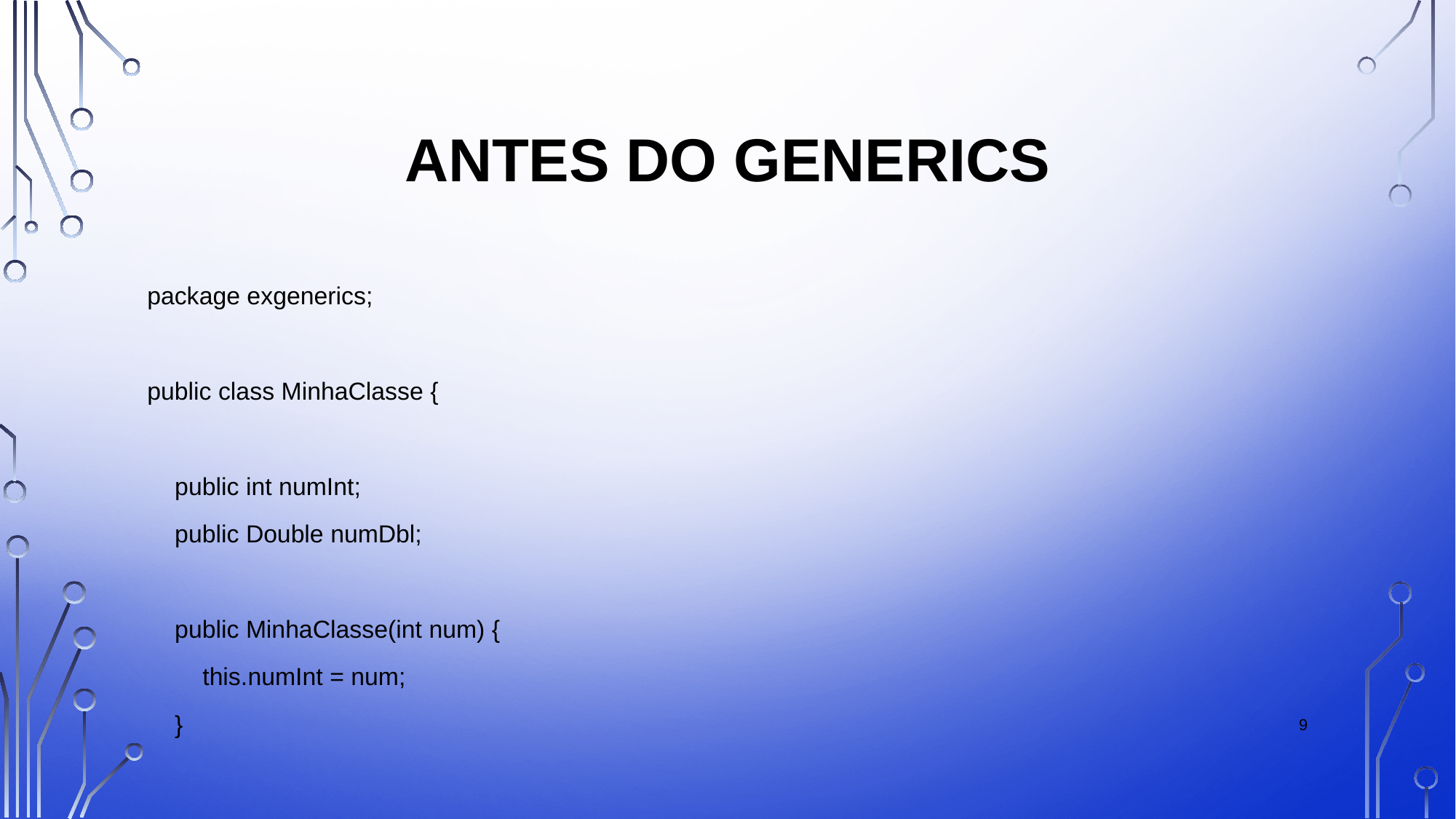

# Antes do GENERICS
package exgenerics;

public class MinhaClasse {

    public int numInt;
    public Double numDbl;

    public MinhaClasse(int num) {
        this.numInt = num;
    }
9